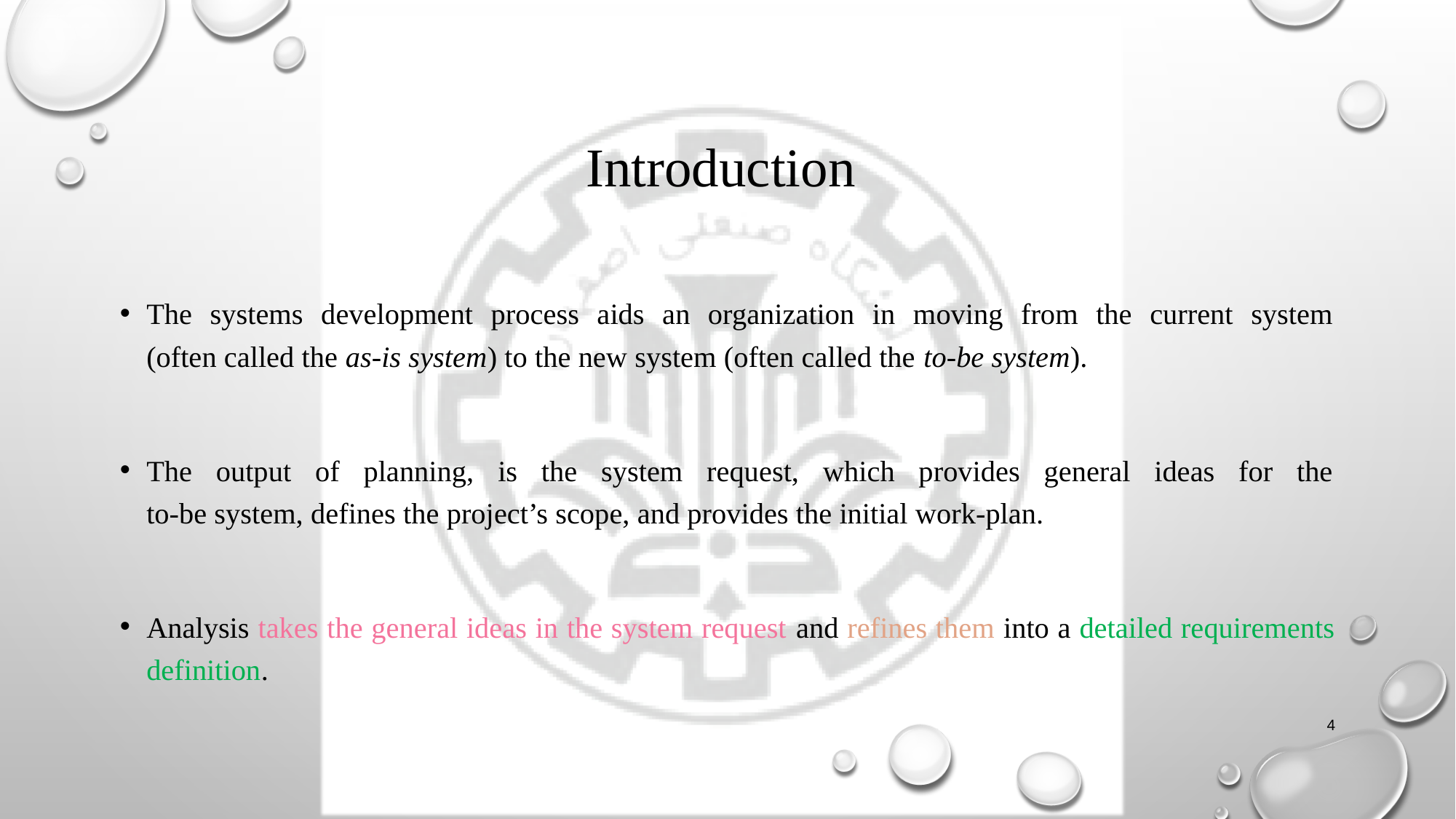

# Introduction
The systems development process aids an organization in moving from the current system
(often called the as-is system) to the new system (often called the to-be system).

The output of planning, is the system request, which provides general ideas for the
to-be system, defines the project’s scope, and provides the initial work-plan.

Analysis takes the general ideas in the system request and refines them into a detailed requirements definition.

4